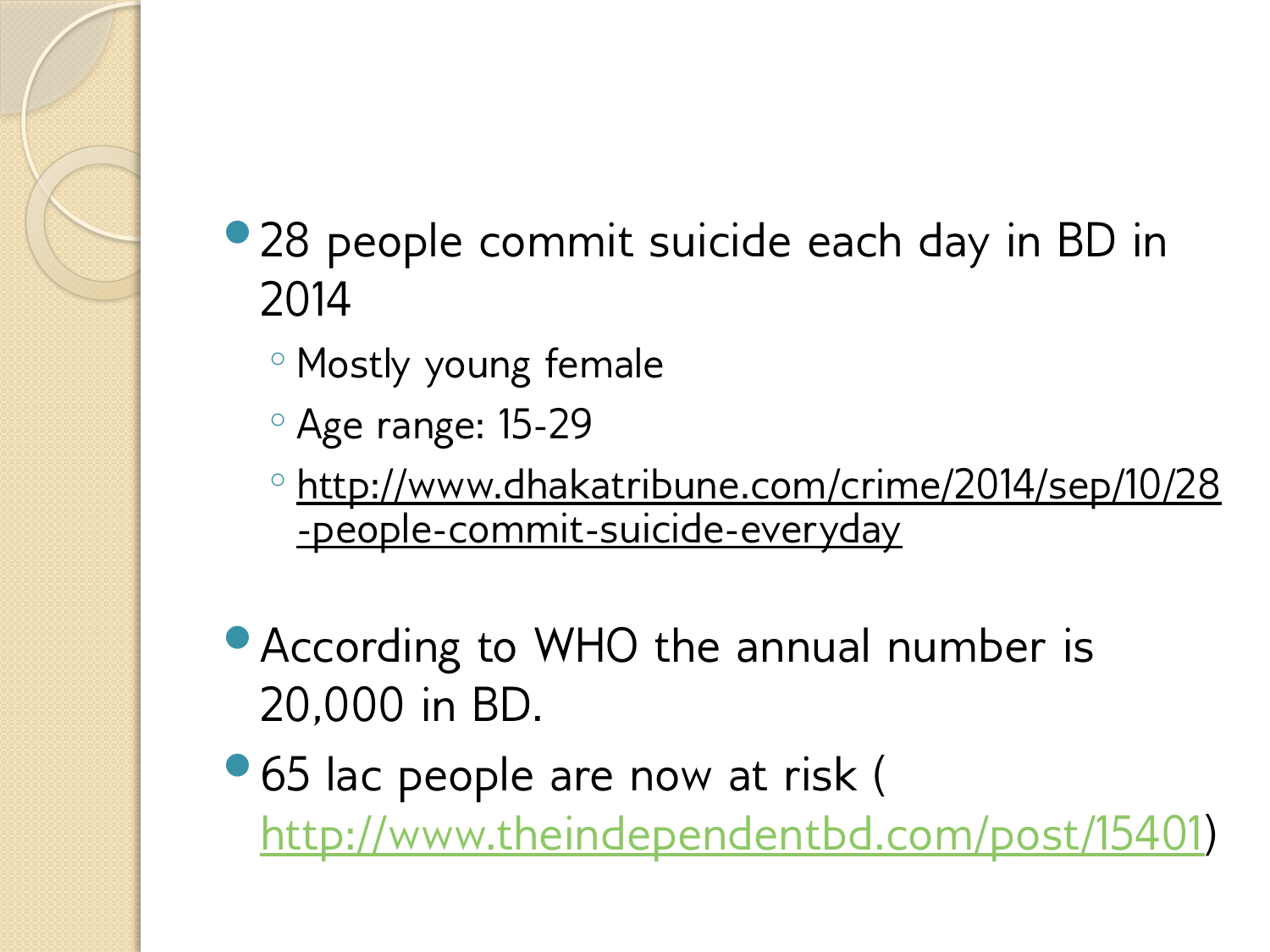

#
28 people commit suicide each day in BD in 2014
Mostly young female
Age range: 15-29
http://www.dhakatribune.com/crime/2014/sep/10/28-people-commit-suicide-everyday
According to WHO the annual number is 20,000 in BD.
65 lac people are now at risk (http://www.theindependentbd.com/post/15401)